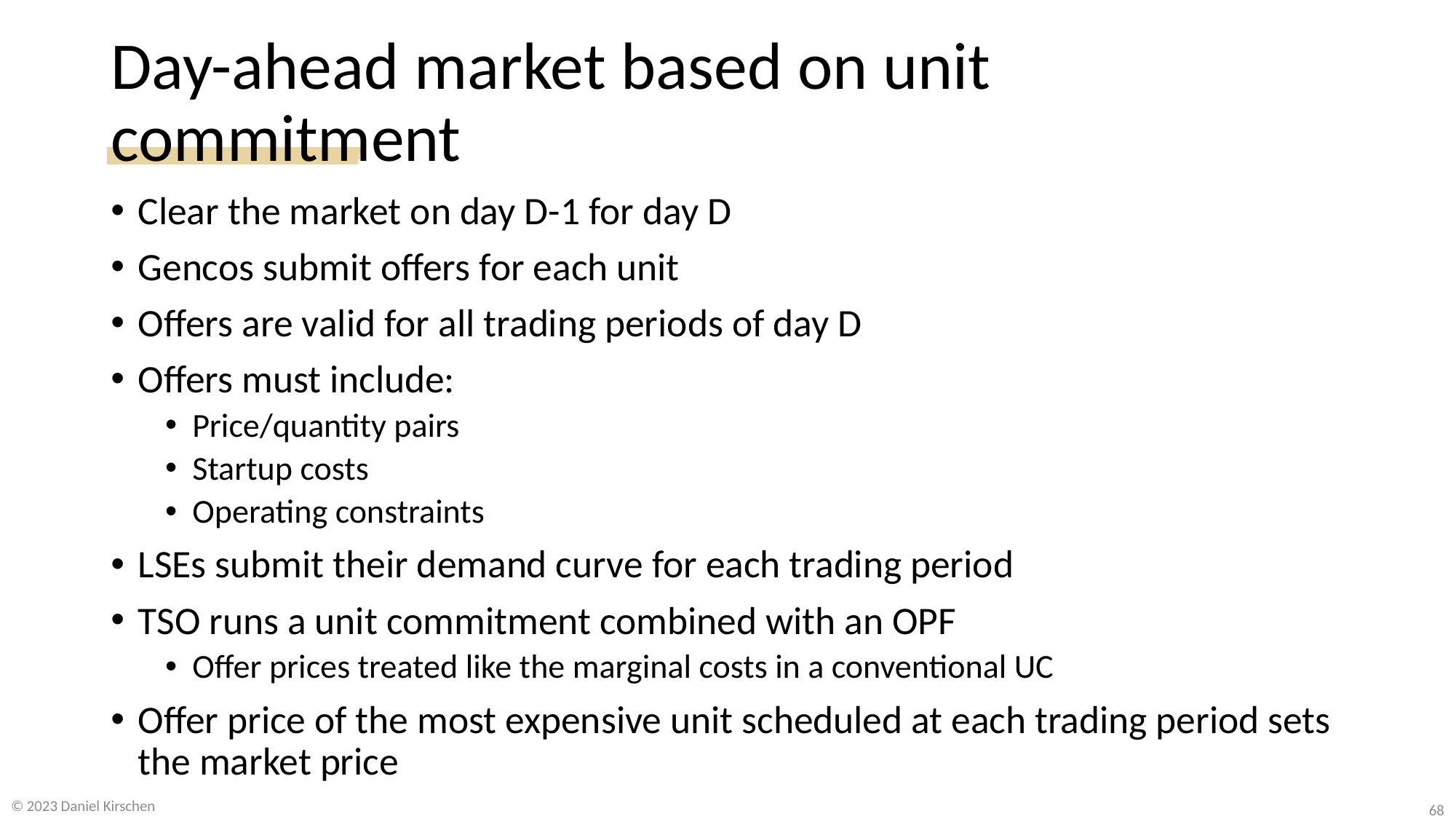

# Day-ahead market based on unit commitment
Clear the market on day D-1 for day D
Gencos submit offers for each unit
Offers are valid for all trading periods of day D
Offers must include:
Price/quantity pairs
Startup costs
Operating constraints
LSEs submit their demand curve for each trading period
TSO runs a unit commitment combined with an OPF
Offer prices treated like the marginal costs in a conventional UC
Offer price of the most expensive unit scheduled at each trading period sets the market price
© 2023 Daniel Kirschen
68